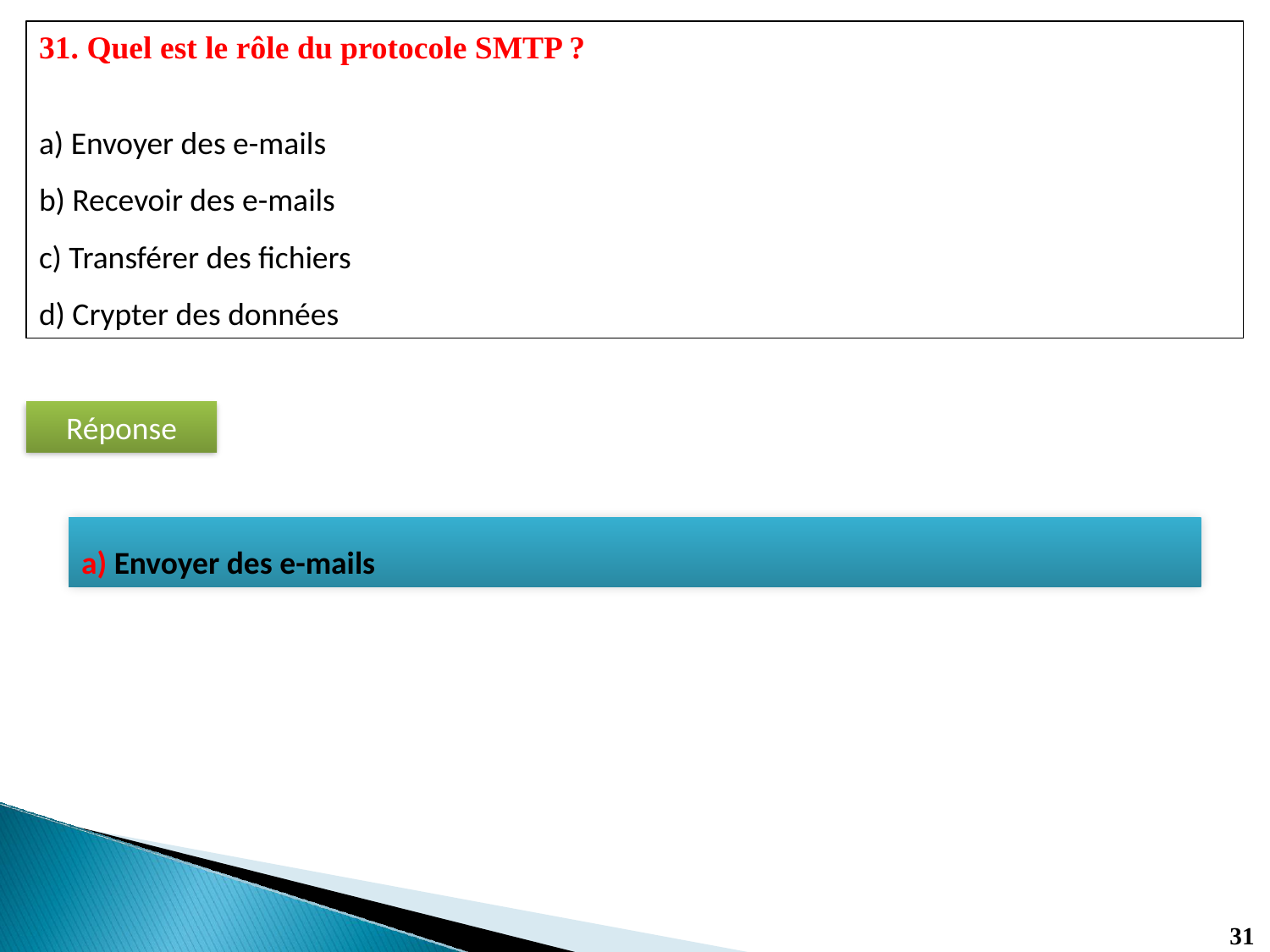

31. Quel est le rôle du protocole SMTP ?

a) Envoyer des e-mails
b) Recevoir des e-mails
c) Transférer des fichiers
d) Crypter des données
Réponse
a) Envoyer des e-mails
31